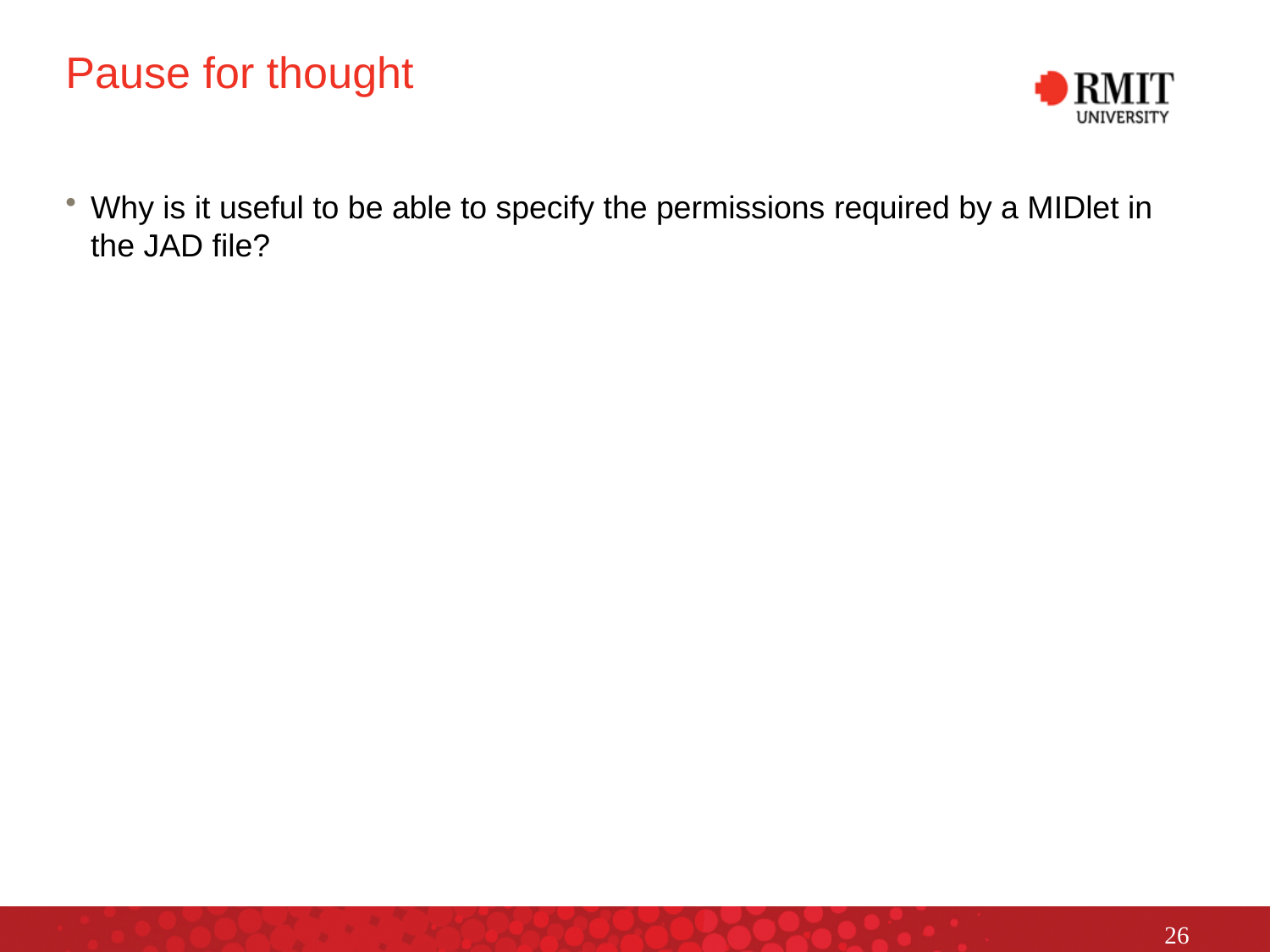

# Pause for thought
Why is it useful to be able to specify the permissions required by a MIDlet in the JAD file?
26